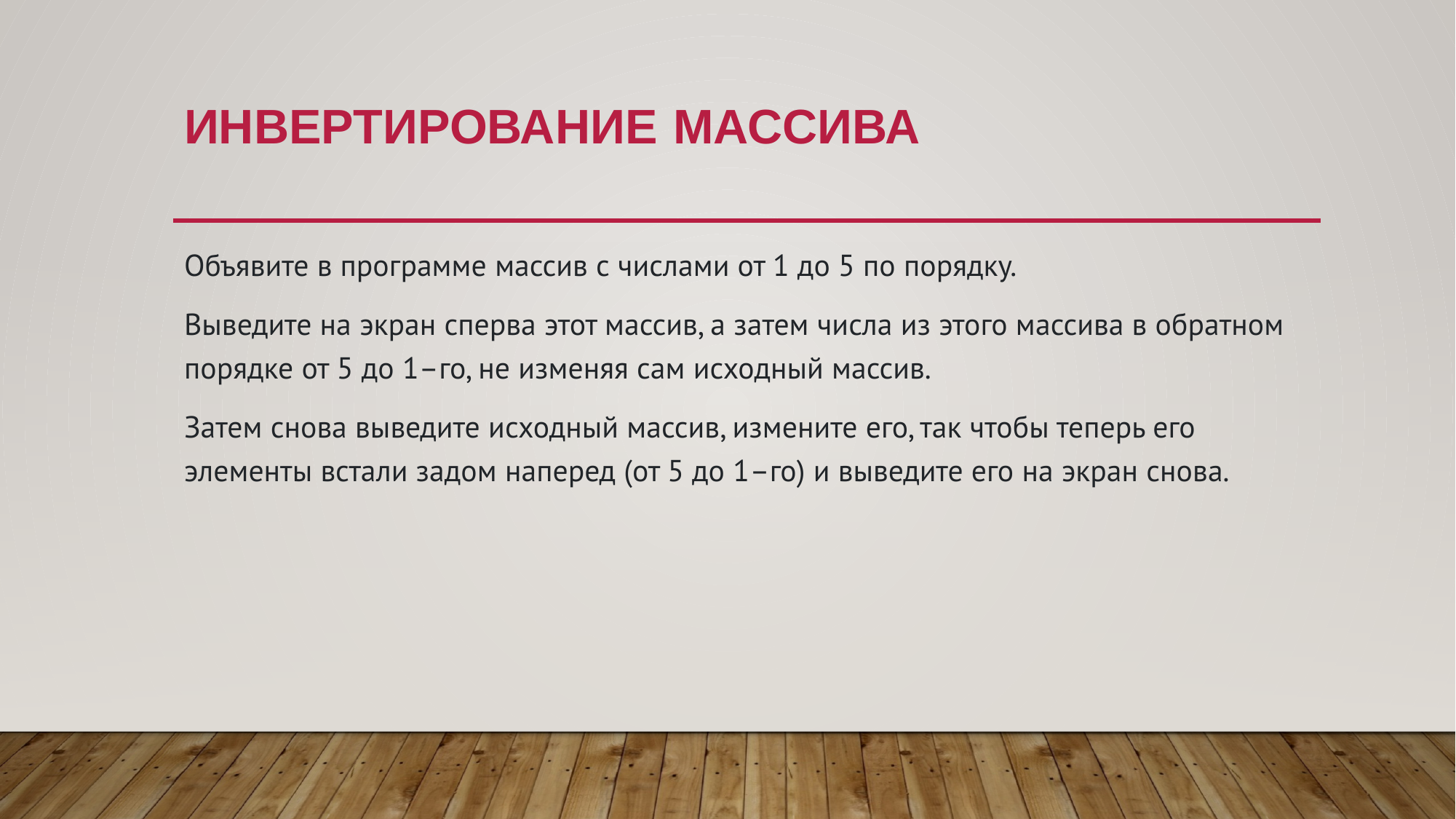

# Инвертирование массива
Объявите в программе массив с числами от 1 до 5 по порядку.
Выведите на экран сперва этот массив, а затем числа из этого массива в обратном порядке от 5 до 1–го, не изменяя сам исходный массив.
Затем снова выведите исходный массив, измените его, так чтобы теперь его элементы встали задом наперед (от 5 до 1–го) и выведите его на экран снова.